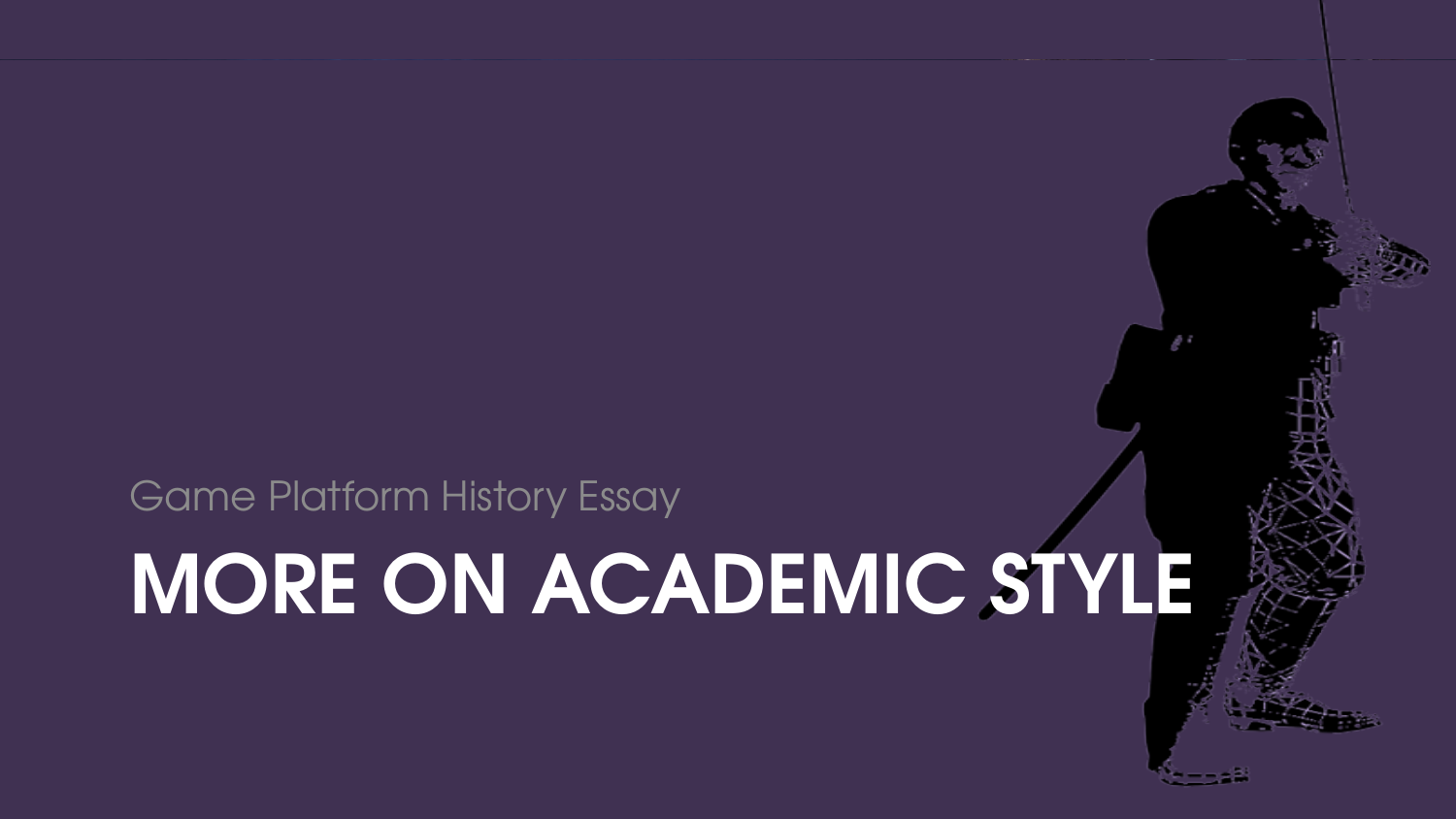

Game Platform History Essay
# More On Academic Style